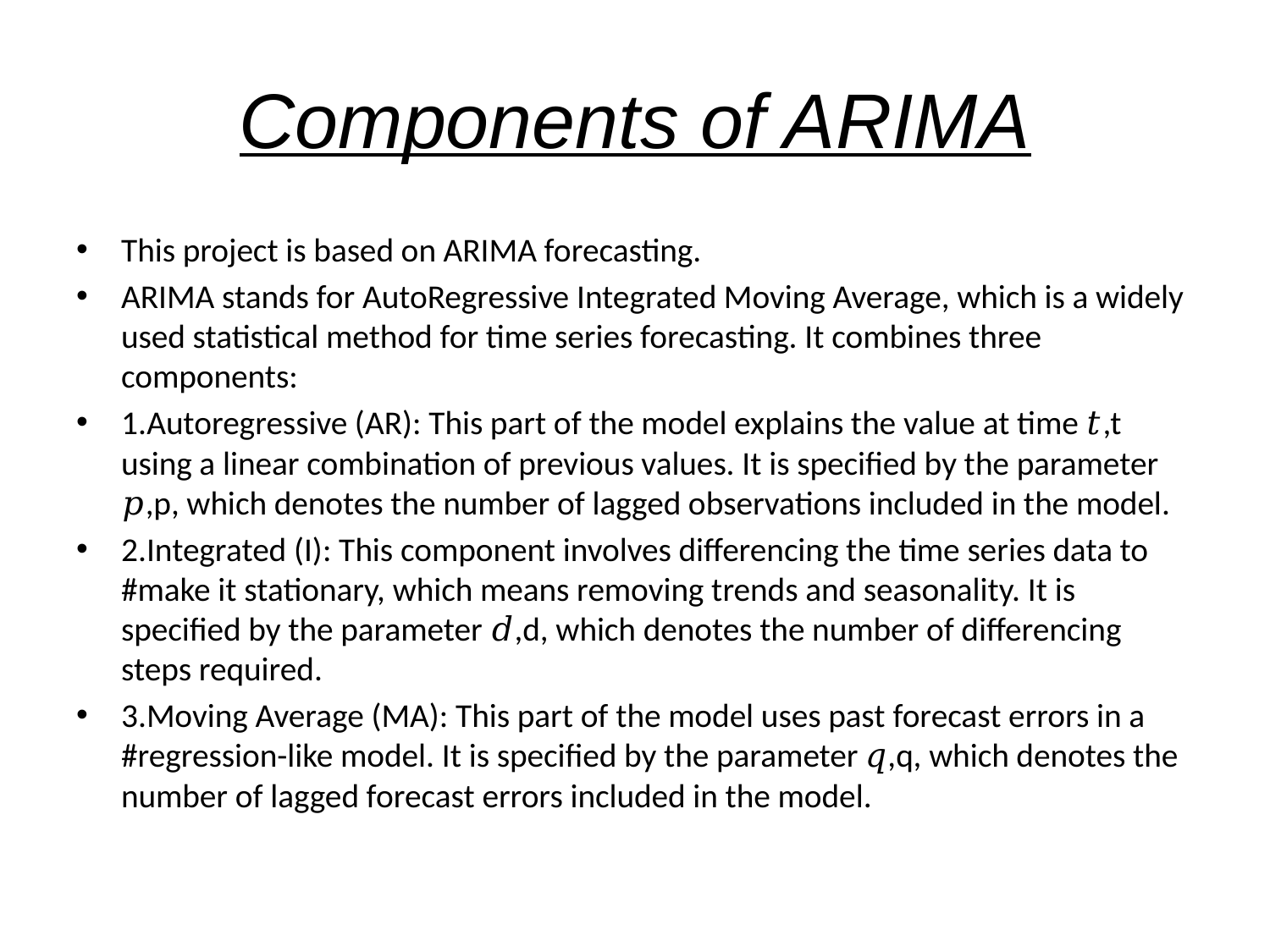

# Components of ARIMA
This project is based on ARIMA forecasting.
ARIMA stands for AutoRegressive Integrated Moving Average, which is a widely used statistical method for time series forecasting. It combines three components:
1.Autoregressive (AR): This part of the model explains the value at time 𝑡,t using a linear combination of previous values. It is specified by the parameter 𝑝,p, which denotes the number of lagged observations included in the model.
2.Integrated (I): This component involves differencing the time series data to #make it stationary, which means removing trends and seasonality. It is specified by the parameter 𝑑,d, which denotes the number of differencing steps required.
3.Moving Average (MA): This part of the model uses past forecast errors in a #regression-like model. It is specified by the parameter 𝑞,q, which denotes the number of lagged forecast errors included in the model.